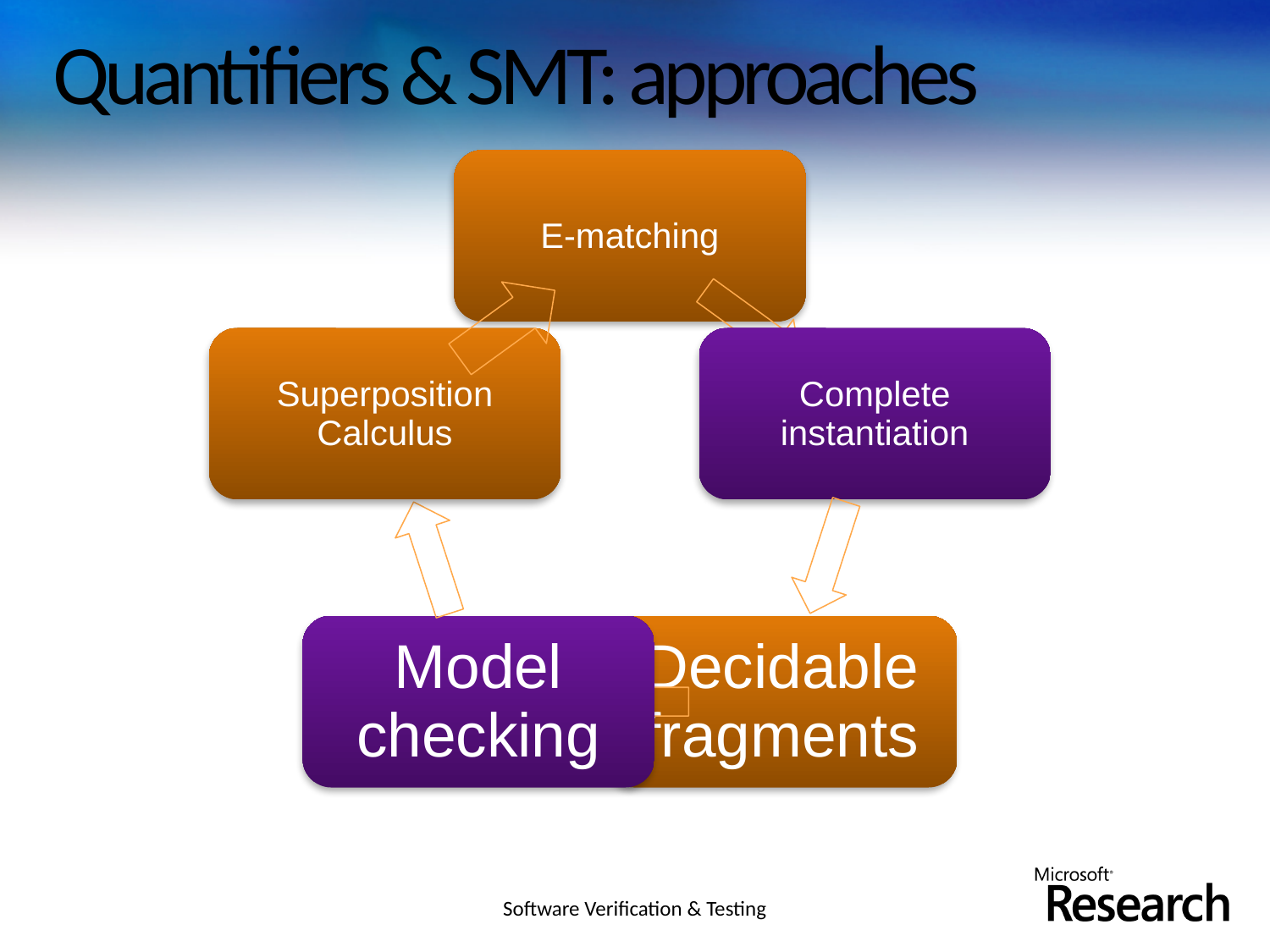

# Quantifiers & SMT: approaches
Complete instantiation
Superposition Calculus
E-matching
Software Verification & Testing